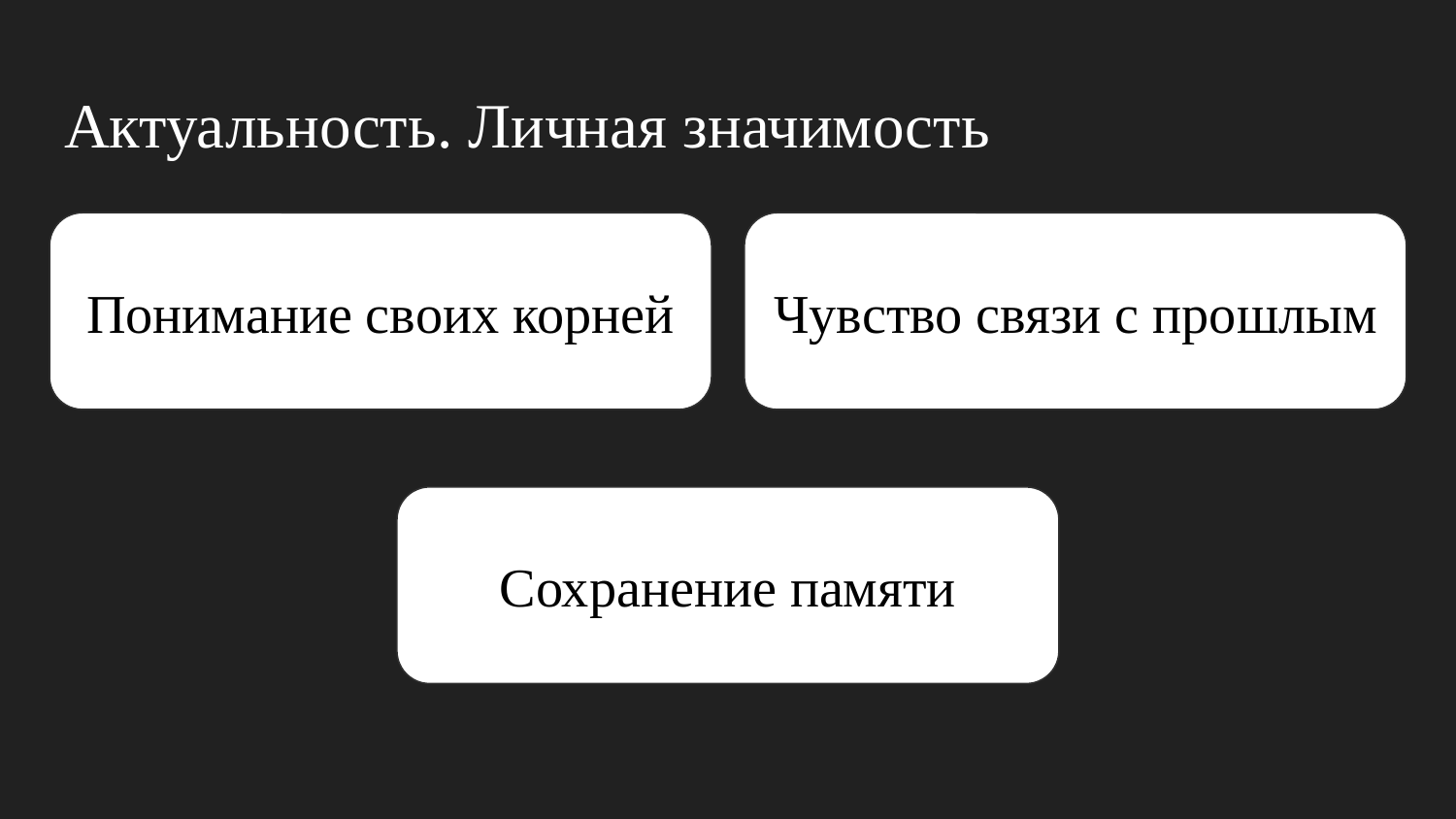

# Актуальность. Личная значимость
Понимание своих корней
Чувство связи с прошлым
Сохранение памяти